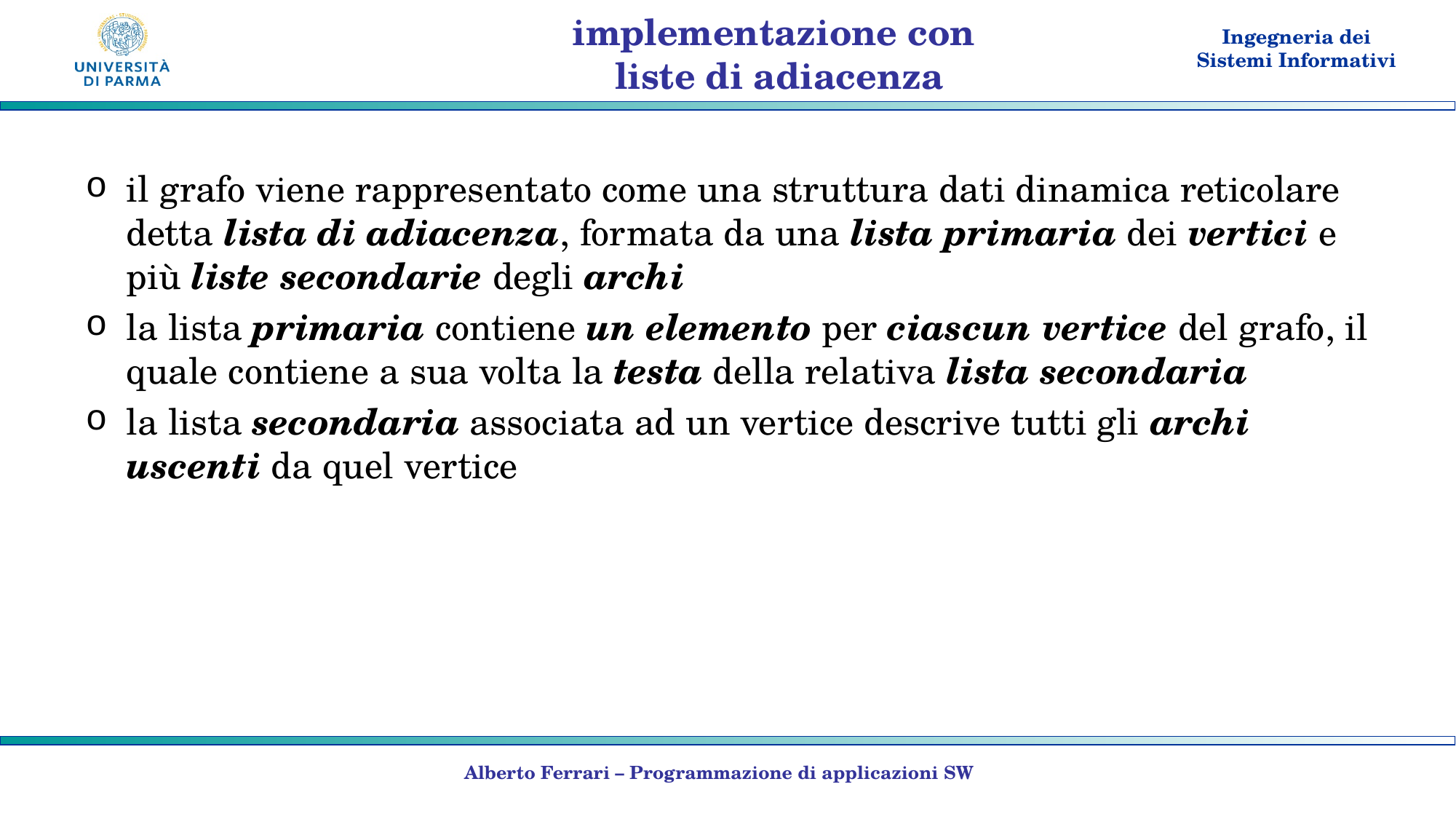

# implementazione con liste di adiacenza
il grafo viene rappresentato come una struttura dati dinamica reticolare detta lista di adiacenza, formata da una lista primaria dei vertici e più liste secondarie degli archi
la lista primaria contiene un elemento per ciascun vertice del grafo, il quale contiene a sua volta la testa della relativa lista secondaria
la lista secondaria associata ad un vertice descrive tutti gli archi uscenti da quel vertice

Alberto Ferrari – Programmazione di applicazioni SW